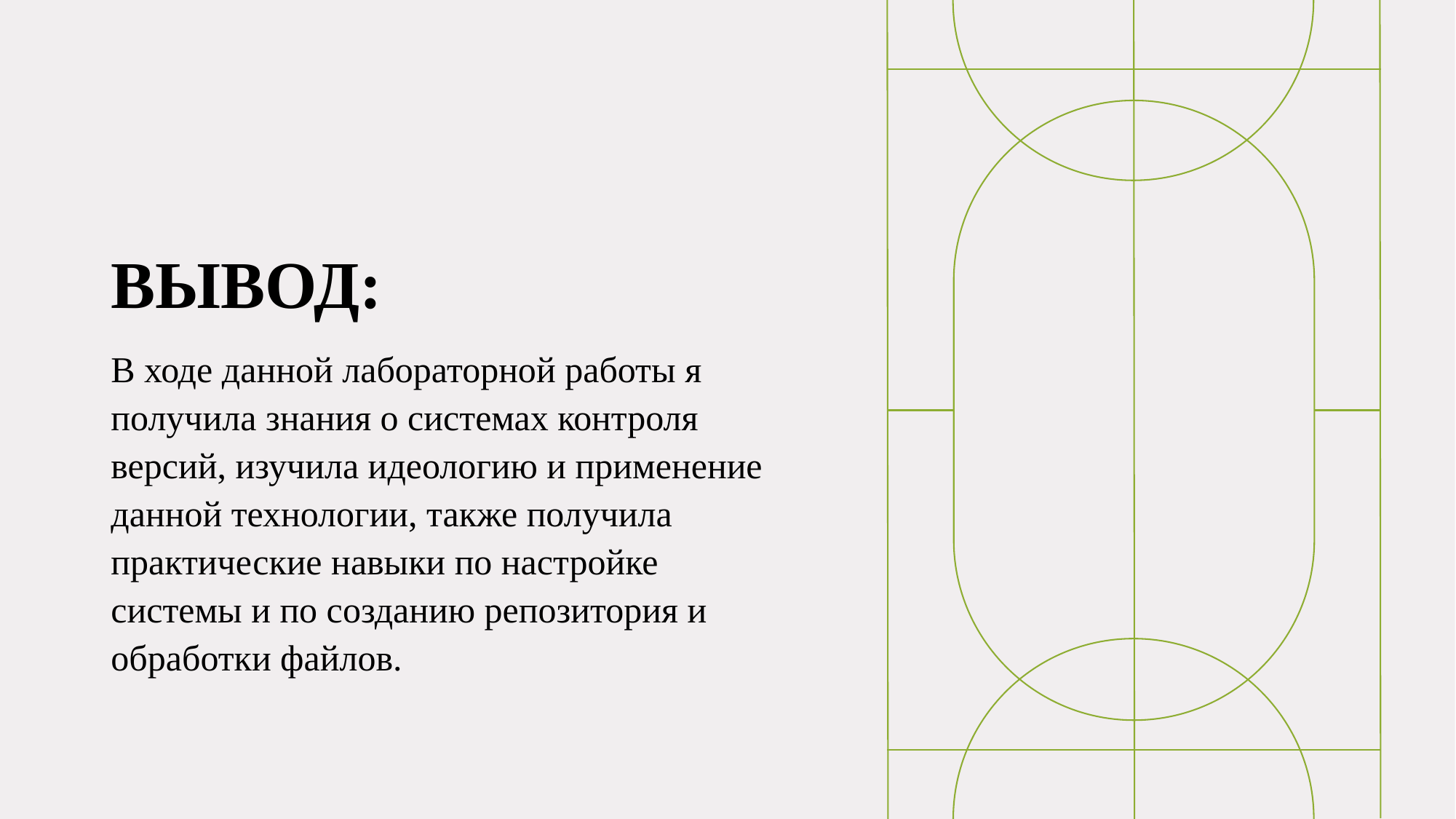

# ВЫВОД:
В ходе данной лабораторной работы я получила знания о системах контроля версий, изучила идеологию и применение данной технологии, также получила практические навыки по настройке системы и по созданию репозитория и обработки файлов.